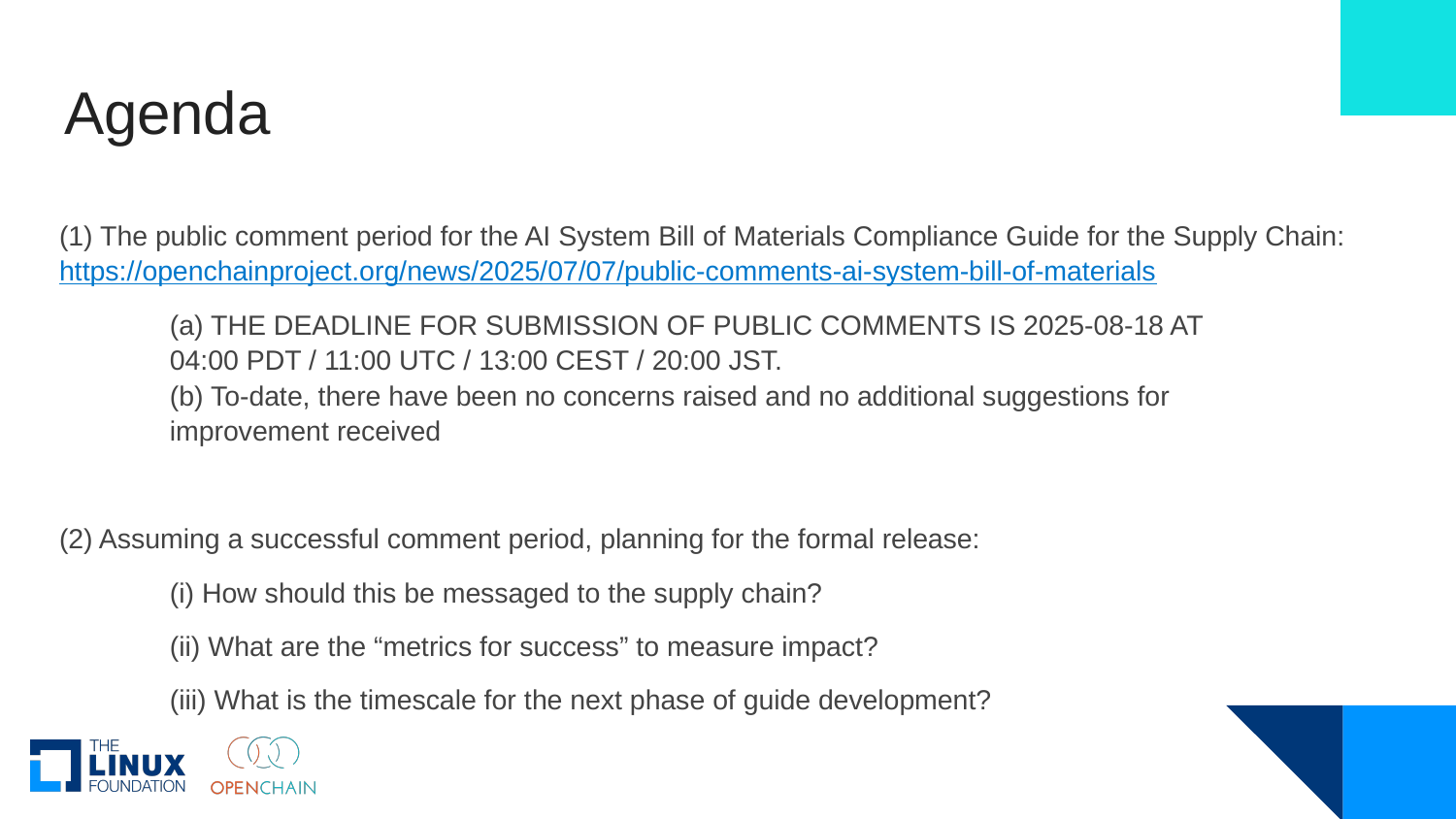

# Agenda
(1) The public comment period for the AI System Bill of Materials Compliance Guide for the Supply Chain: https://openchainproject.org/news/2025/07/07/public-comments-ai-system-bill-of-materials
	(a) THE DEADLINE FOR SUBMISSION OF PUBLIC COMMENTS IS 2025-08-18 AT
	04:00 PDT / 11:00 UTC / 13:00 CEST / 20:00 JST.
	(b) To-date, there have been no concerns raised and no additional suggestions for
	improvement received

(2) Assuming a successful comment period, planning for the formal release:
	(i) How should this be messaged to the supply chain?
	(ii) What are the “metrics for success” to measure impact?
	(iii) What is the timescale for the next phase of guide development?